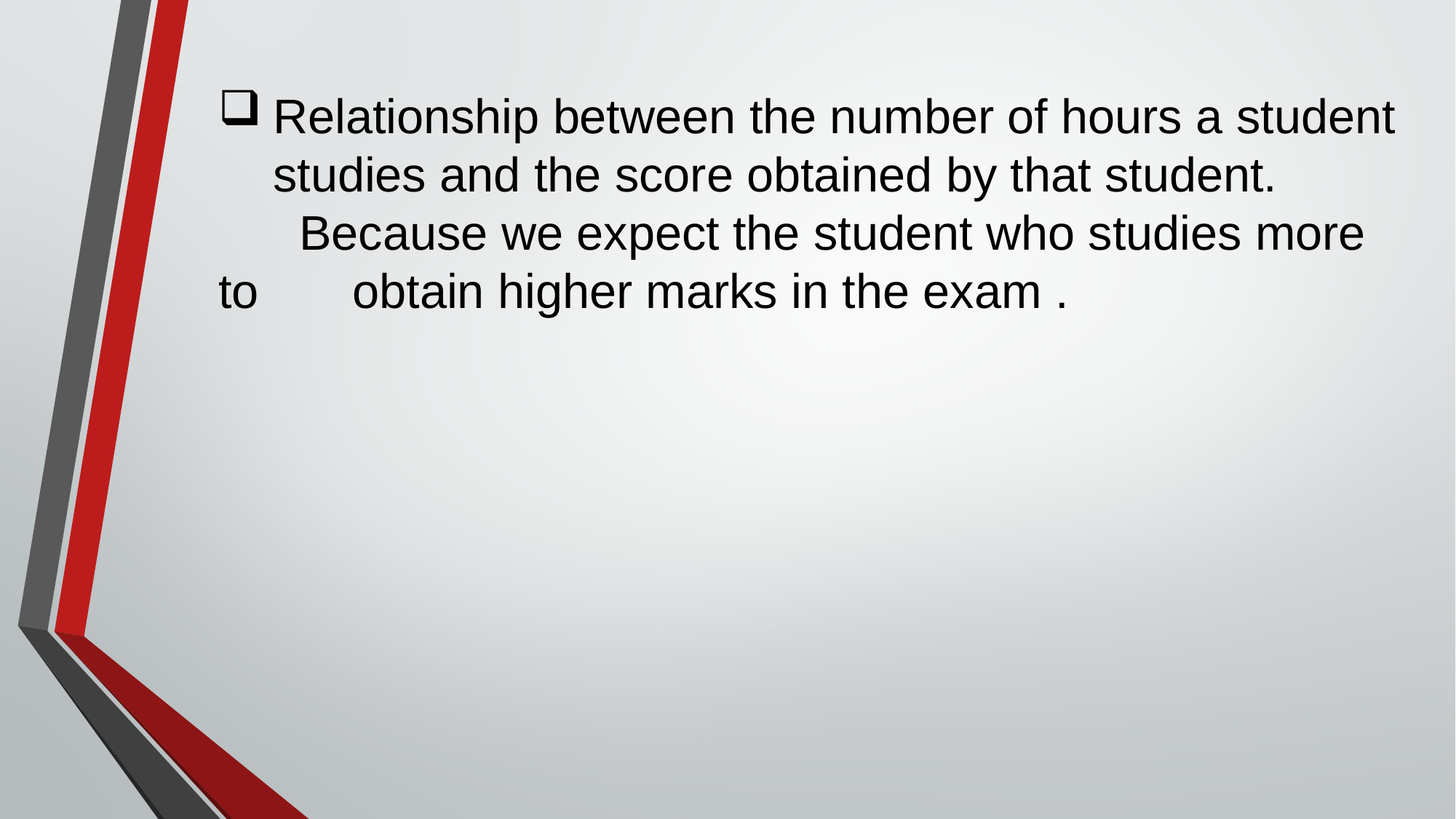

Relationship between the number of hours a student studies and the score obtained by that student.
      Because we expect the student who studies more to       obtain higher marks in the exam .